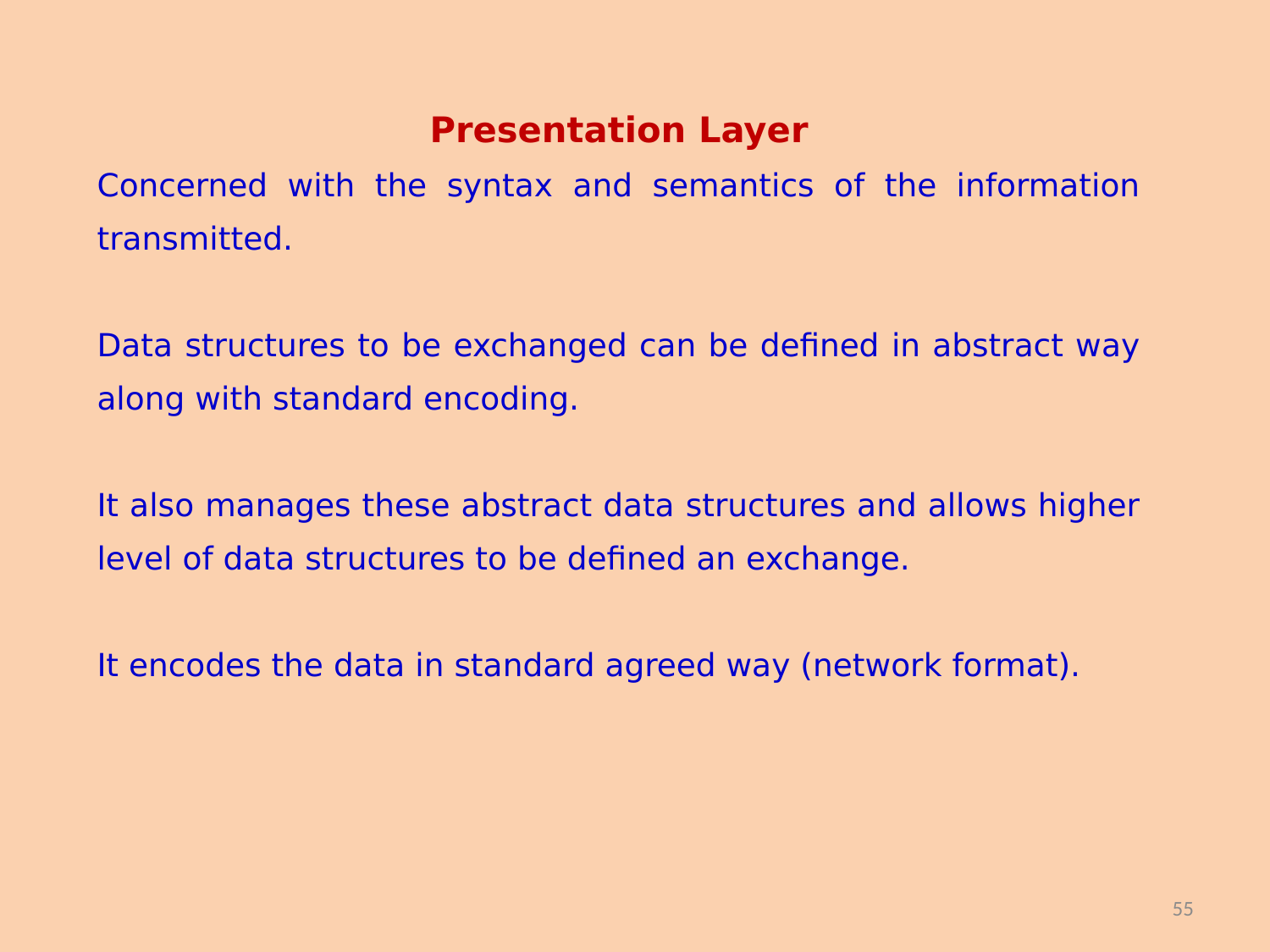

Presentation Layer
Concerned with the syntax and semantics of the information transmitted.

Data structures to be exchanged can be defined in abstract way along with standard encoding.

It also manages these abstract data structures and allows higher level of data structures to be defined an exchange.

It encodes the data in standard agreed way (network format).
55